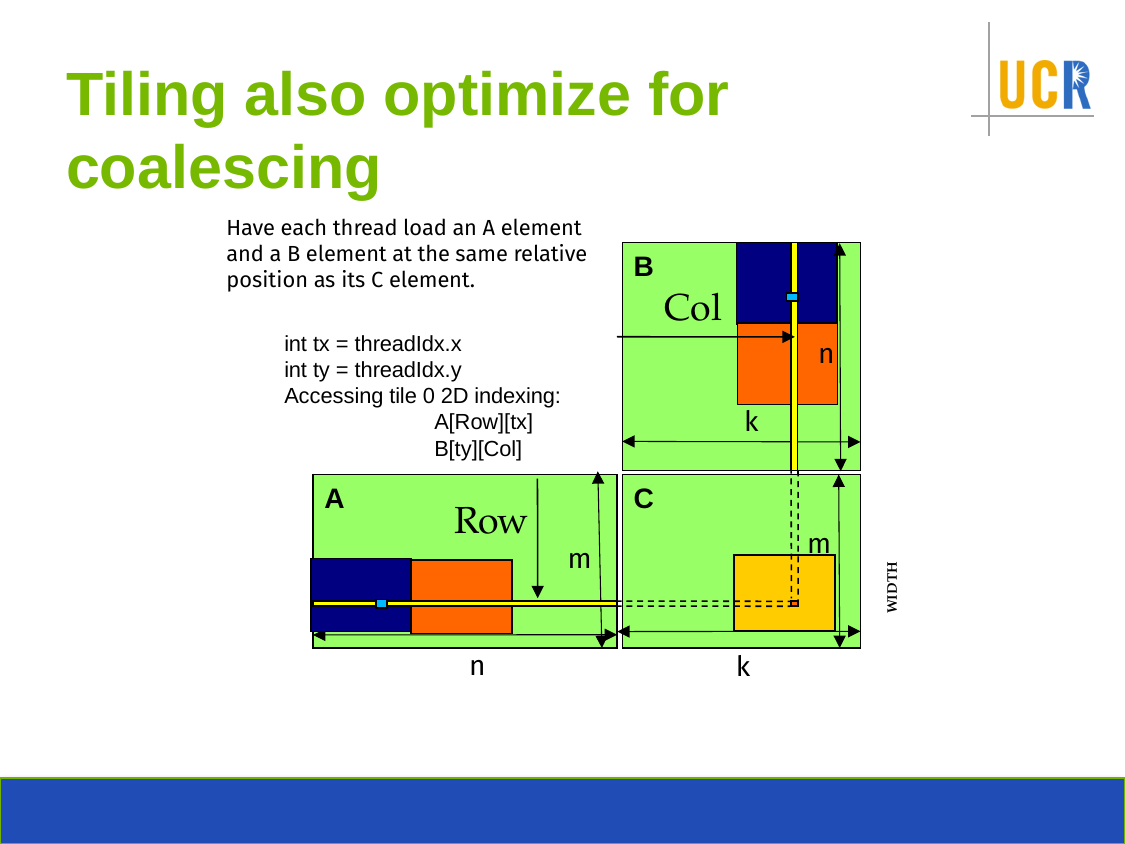

# Tiling also optimize for coalescing
Have each thread load an A element
and a B element at the same relative
position as its C element.
B

Col

int tx = threadIdx.x
int ty = threadIdx.y
Accessing tile 0 2D indexing:
	A[Row][tx]
	B[ty][Col]

n

k

A
C

Row
m
m

WIDTH

n
k